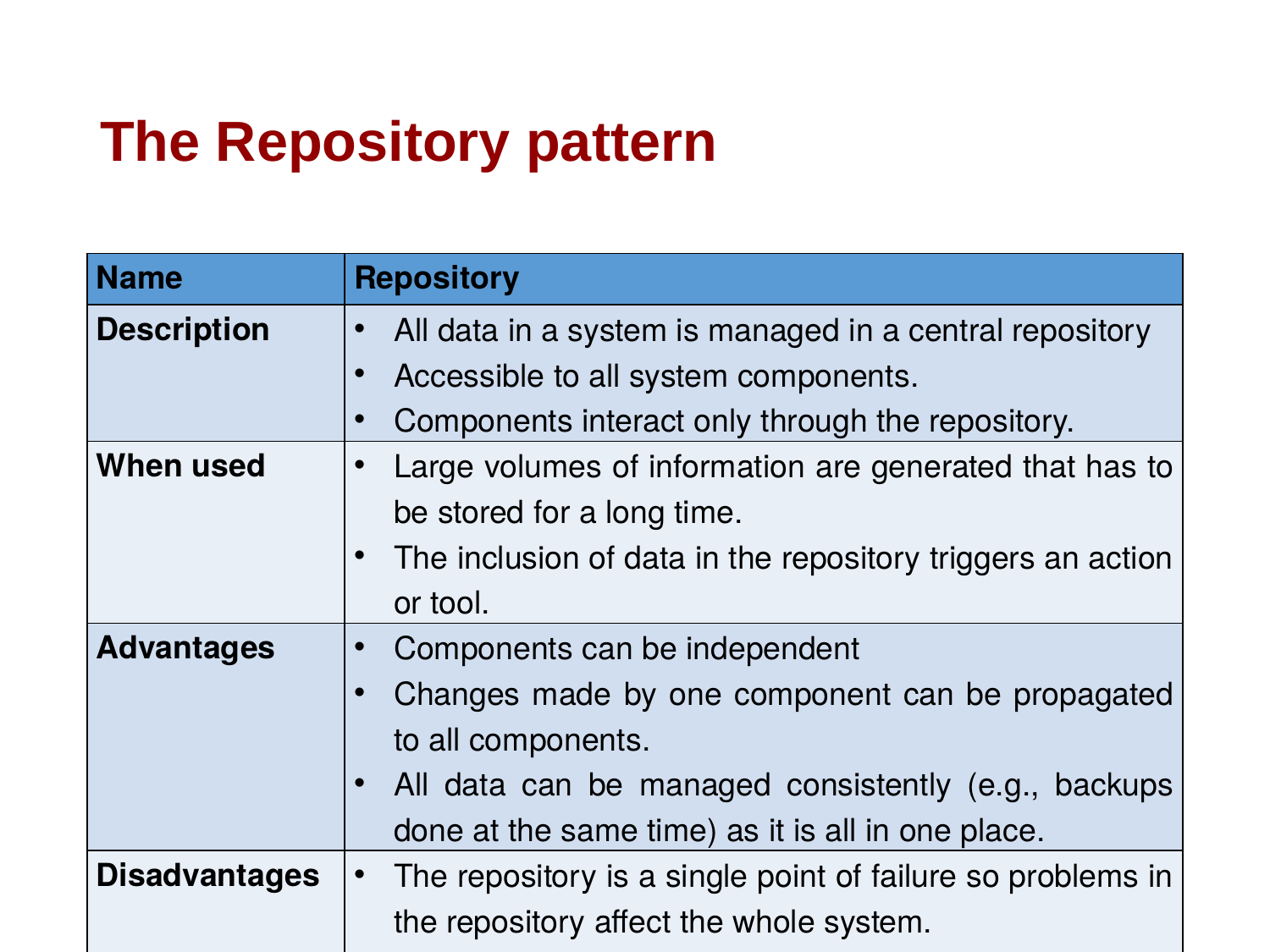

# The Repository pattern
| Name | Repository |
| --- | --- |
| Description | All data in a system is managed in a central repository Accessible to all system components. Components interact only through the repository. |
| When used | Large volumes of information are generated that has to be stored for a long time. The inclusion of data in the repository triggers an action or tool. |
| Advantages | Components can be independent Changes made by one component can be propagated to all components. All data can be managed consistently (e.g., backups done at the same time) as it is all in one place. |
| Disadvantages | The repository is a single point of failure so problems in the repository affect the whole system. Distributing the repository across several computers may be difficult. |